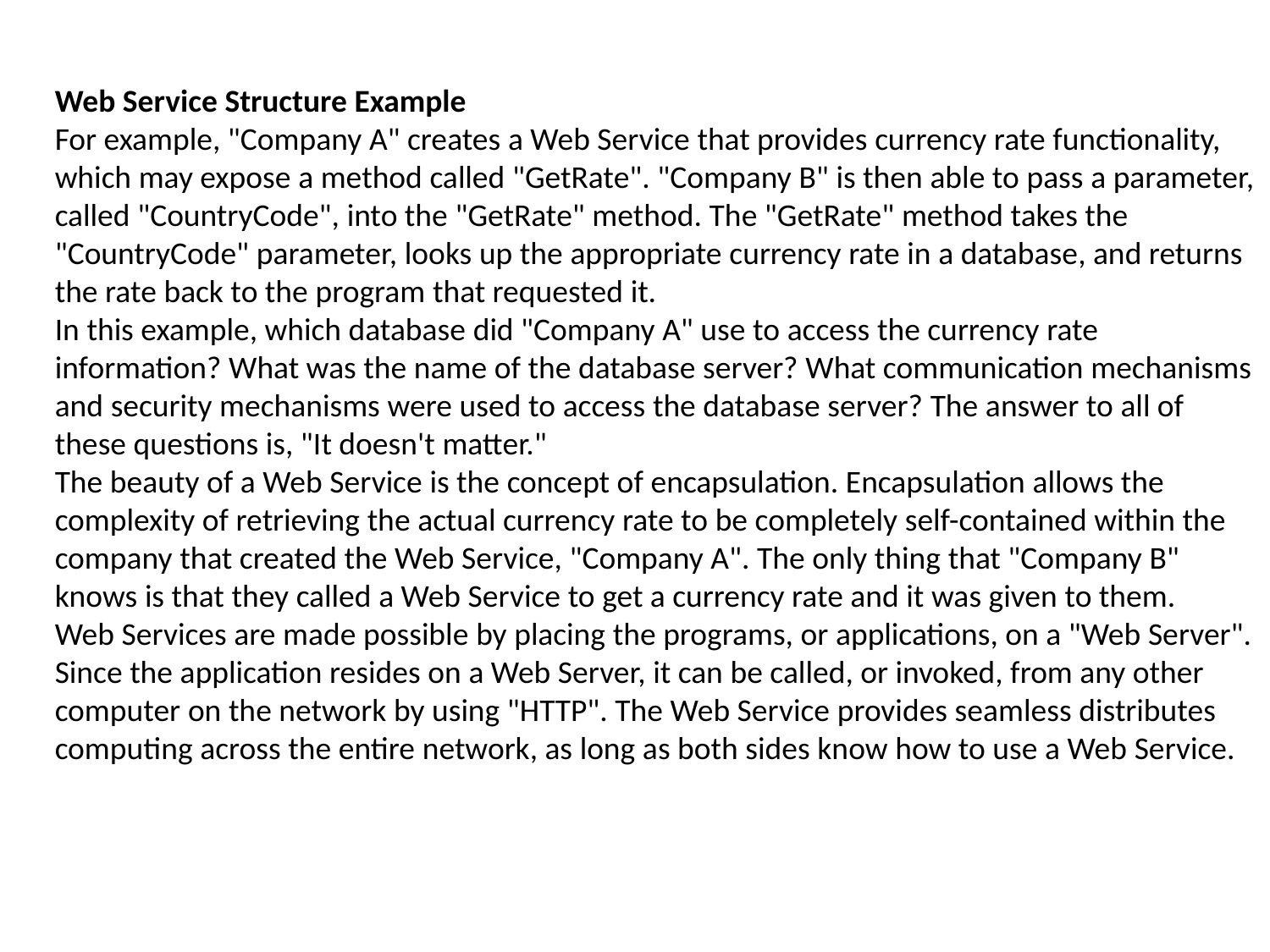

Web Service Structure Example
For example, "Company A" creates a Web Service that provides currency rate functionality, which may expose a method called "GetRate". "Company B" is then able to pass a parameter, called "CountryCode", into the "GetRate" method. The "GetRate" method takes the "CountryCode" parameter, looks up the appropriate currency rate in a database, and returns the rate back to the program that requested it.
In this example, which database did "Company A" use to access the currency rate information? What was the name of the database server? What communication mechanisms and security mechanisms were used to access the database server? The answer to all of these questions is, "It doesn't matter."
The beauty of a Web Service is the concept of encapsulation. Encapsulation allows the complexity of retrieving the actual currency rate to be completely self-contained within the company that created the Web Service, "Company A". The only thing that "Company B" knows is that they called a Web Service to get a currency rate and it was given to them.
Web Services are made possible by placing the programs, or applications, on a "Web Server". Since the application resides on a Web Server, it can be called, or invoked, from any other computer on the network by using "HTTP". The Web Service provides seamless distributes computing across the entire network, as long as both sides know how to use a Web Service.